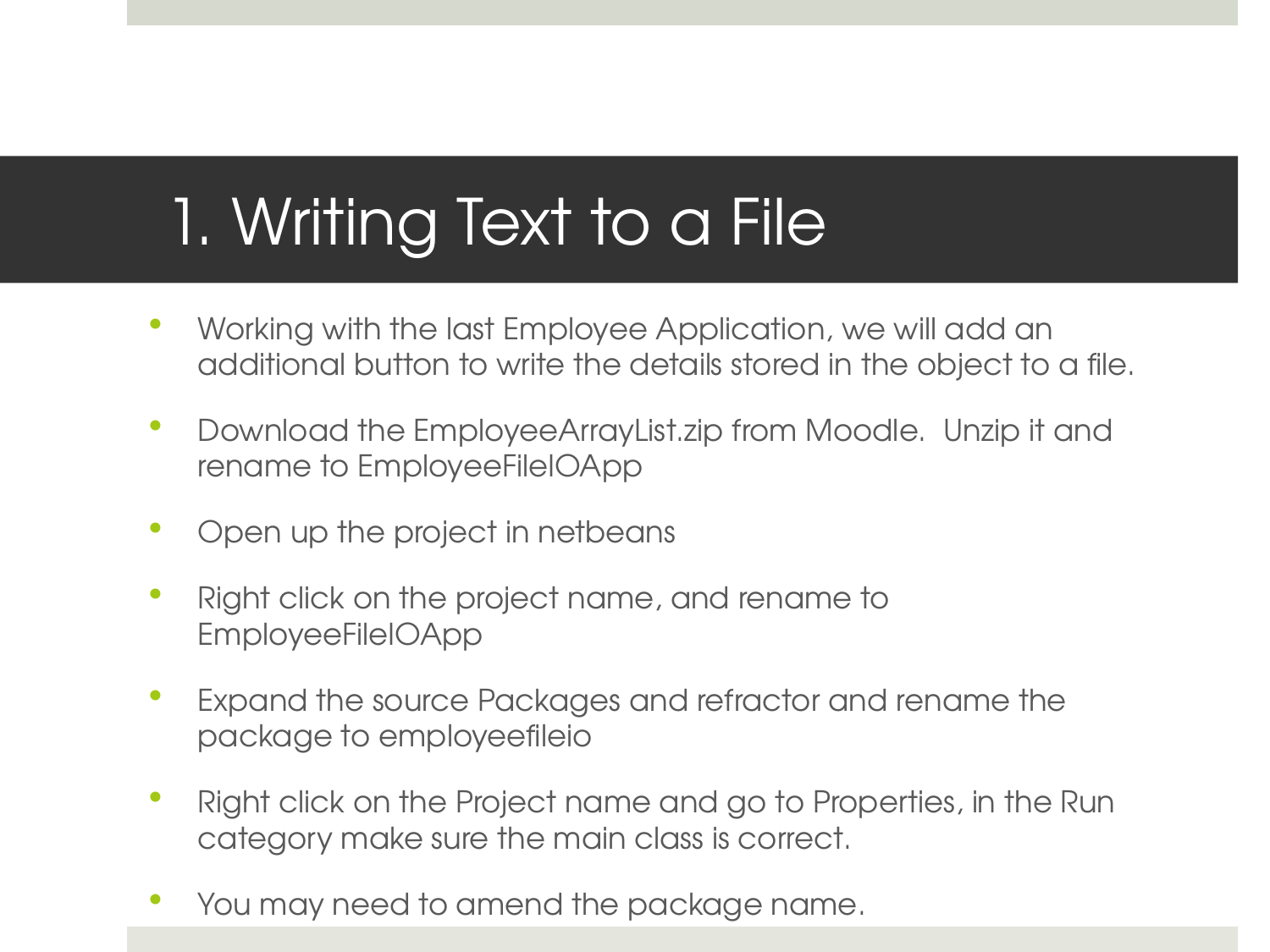

# 1. Writing Text to a File
Working with the last Employee Application, we will add an additional button to write the details stored in the object to a file.
Download the EmployeeArrayList.zip from Moodle.  Unzip it and rename to EmployeeFileIOApp
Open up the project in netbeans
Right click on the project name, and rename to EmployeeFileIOApp
Expand the source Packages and refractor and rename the package to employeefileio
Right click on the Project name and go to Properties, in the Run category make sure the main class is correct.
You may need to amend the package name.